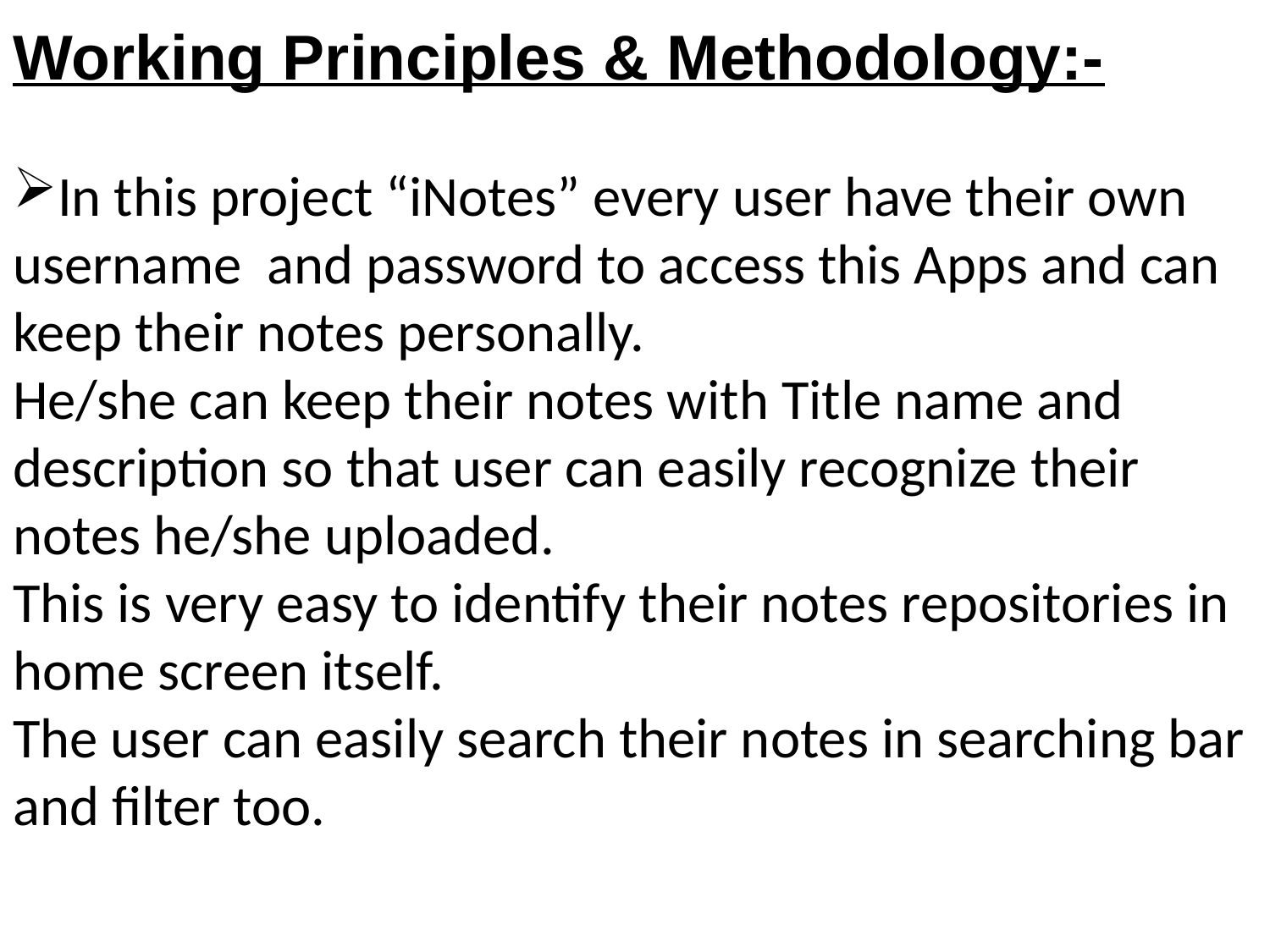

Working Principles & Methodology:-

In this project “iNotes” every user have their own username  and password to access this Apps and can keep their notes personally.
He/she can keep their notes with Title name and description so that user can easily recognize their notes he/she uploaded.
This is very easy to identify their notes repositories in home screen itself.
The user can easily search their notes in searching bar and filter too.